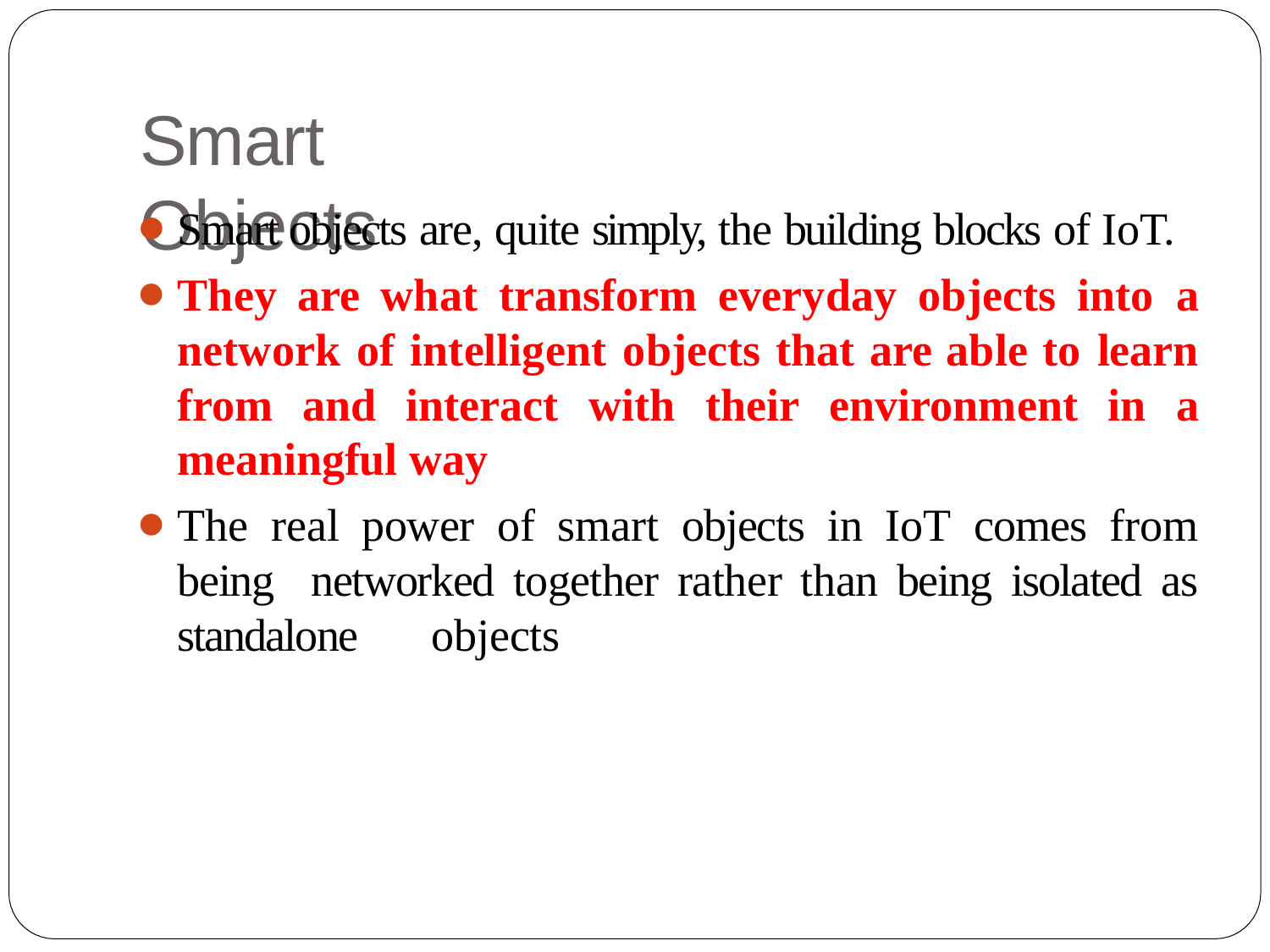

# Smart Objects
Smart objects are, quite simply, the building blocks of IoT.
They are what transform everyday objects into a network of intelligent objects that are able to learn from  and  interact  with  their  environment  in  a meaningful way
The real power of smart objects in IoT comes from being 	networked together rather than being isolated as standalone 	objects